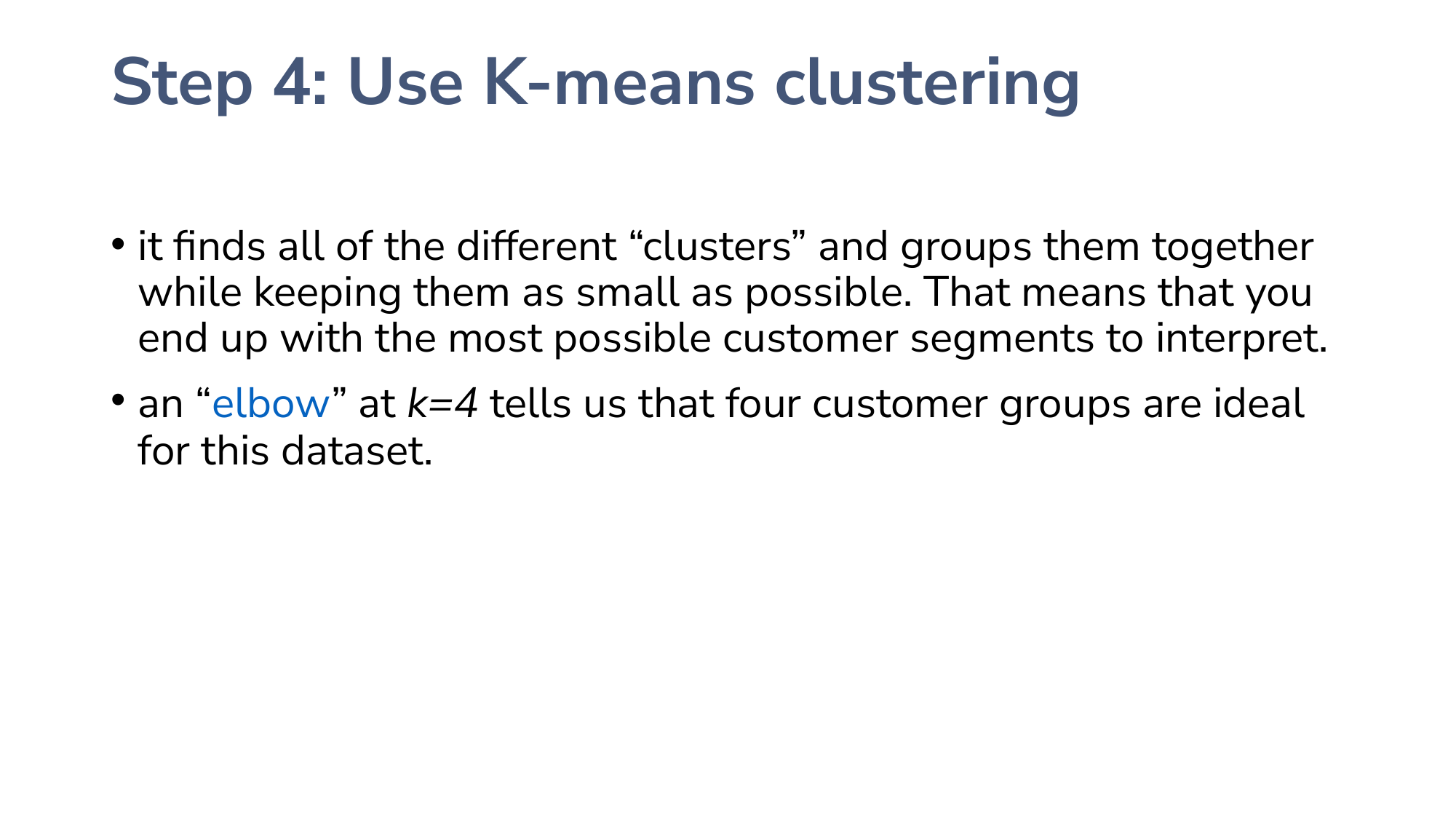

# Step 4: Use K-means clustering
it finds all of the different “clusters” and groups them together while keeping them as small as possible. That means that you end up with the most possible customer segments to interpret.
an “elbow” at k=4 tells us that four customer groups are ideal for this dataset.